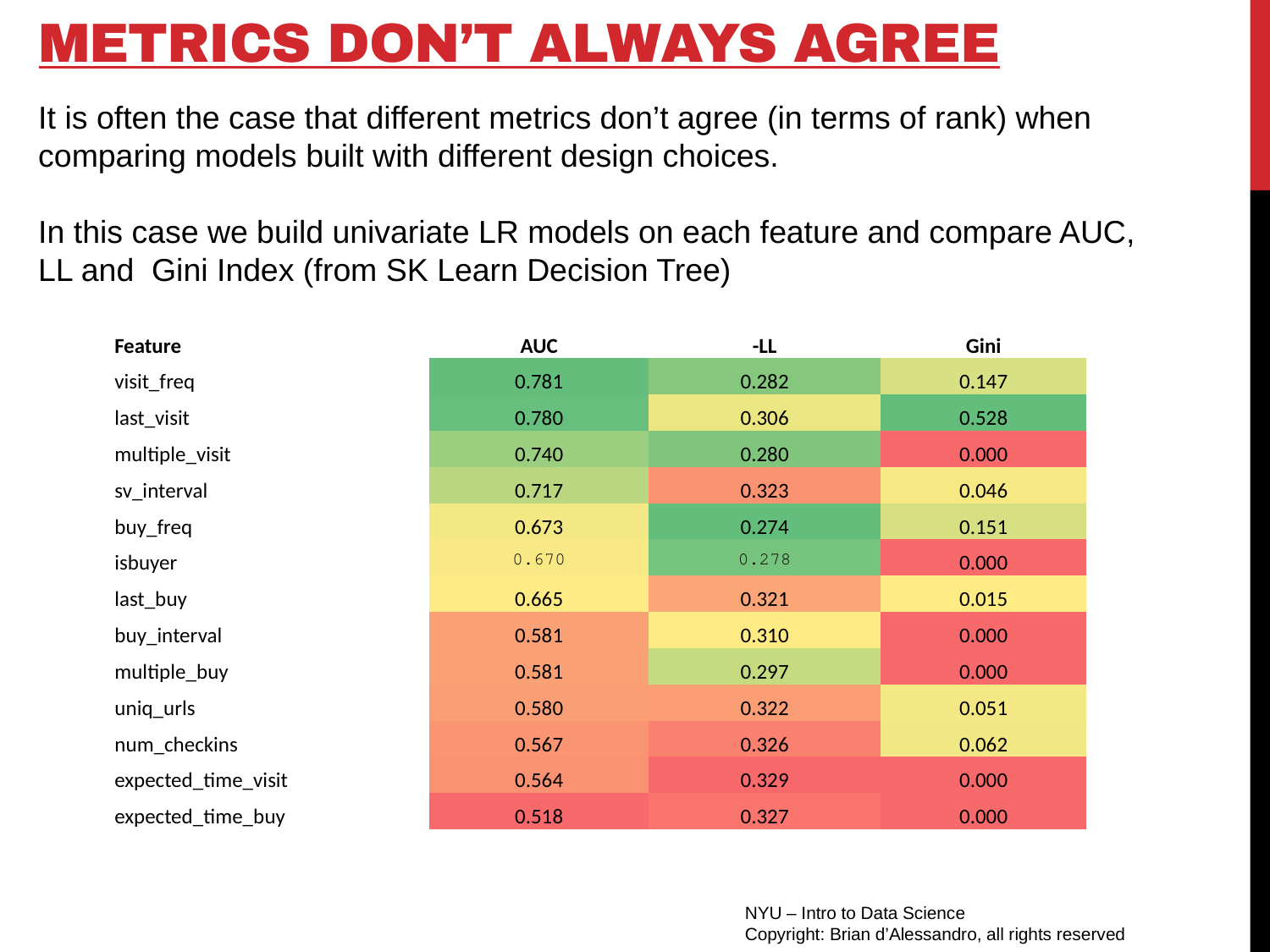

# metrics don’t always agree
It is often the case that different metrics don’t agree (in terms of rank) when comparing models built with different design choices.

In this case we build univariate LR models on each feature and compare AUC, LL and  Gini Index (from SK Learn Decision Tree)
| Feature | AUC | -LL | Gini |
| --- | --- | --- | --- |
| visit\_freq | 0.781 | 0.282 | 0.147 |
| last\_visit | 0.780 | 0.306 | 0.528 |
| multiple\_visit | 0.740 | 0.280 | 0.000 |
| sv\_interval | 0.717 | 0.323 | 0.046 |
| buy\_freq | 0.673 | 0.274 | 0.151 |
| isbuyer | 0.670 | 0.278 | 0.000 |
| last\_buy | 0.665 | 0.321 | 0.015 |
| buy\_interval | 0.581 | 0.310 | 0.000 |
| multiple\_buy | 0.581 | 0.297 | 0.000 |
| uniq\_urls | 0.580 | 0.322 | 0.051 |
| num\_checkins | 0.567 | 0.326 | 0.062 |
| expected\_time\_visit | 0.564 | 0.329 | 0.000 |
| expected\_time\_buy | 0.518 | 0.327 | 0.000 |